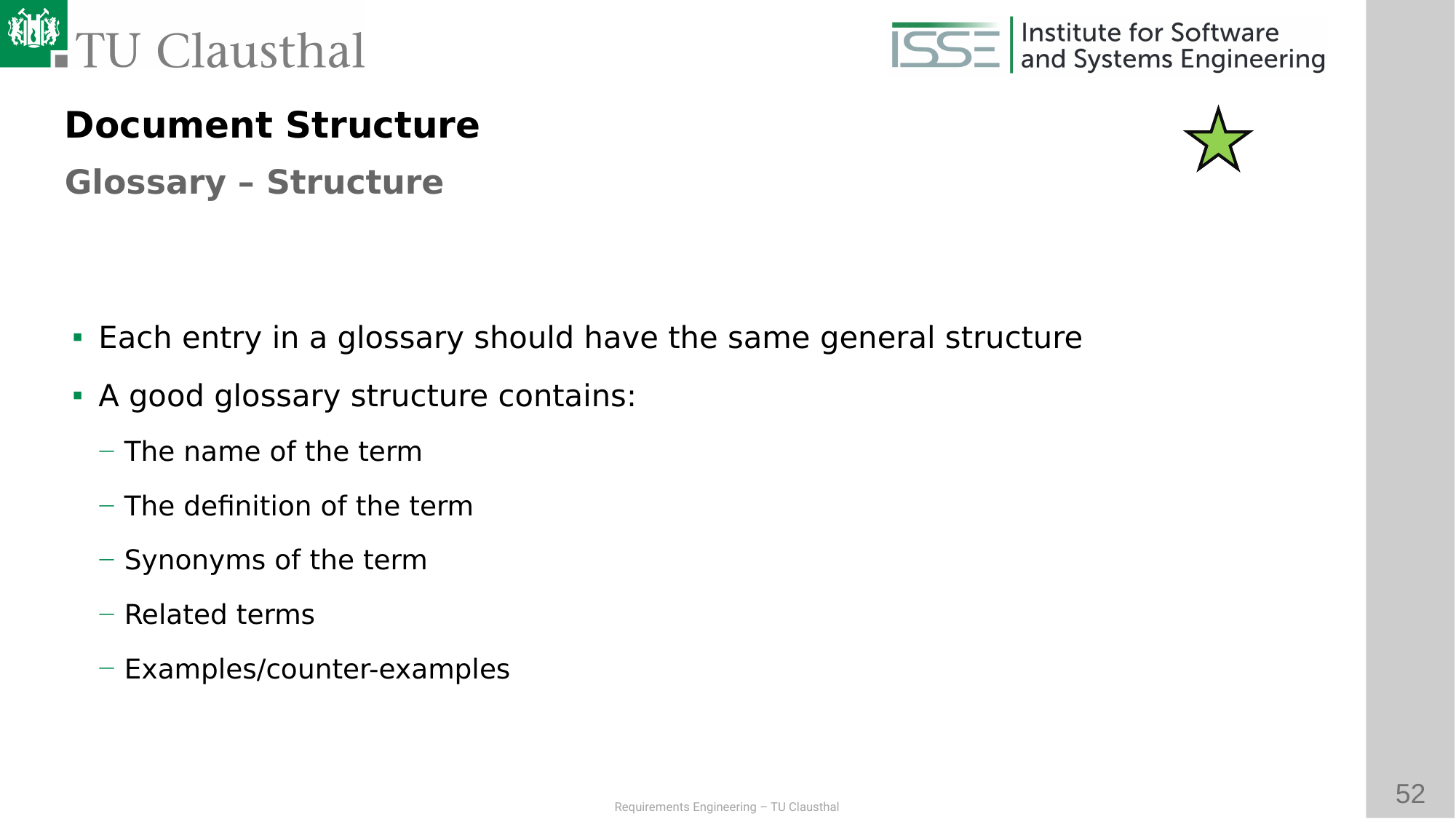

Document Structure

Glossary – Structure

# Each entry in a glossary should have the same general structure
A good glossary structure contains:
The name of the term
The definition of the term
Synonyms of the term
Related terms
Examples/counter-examples